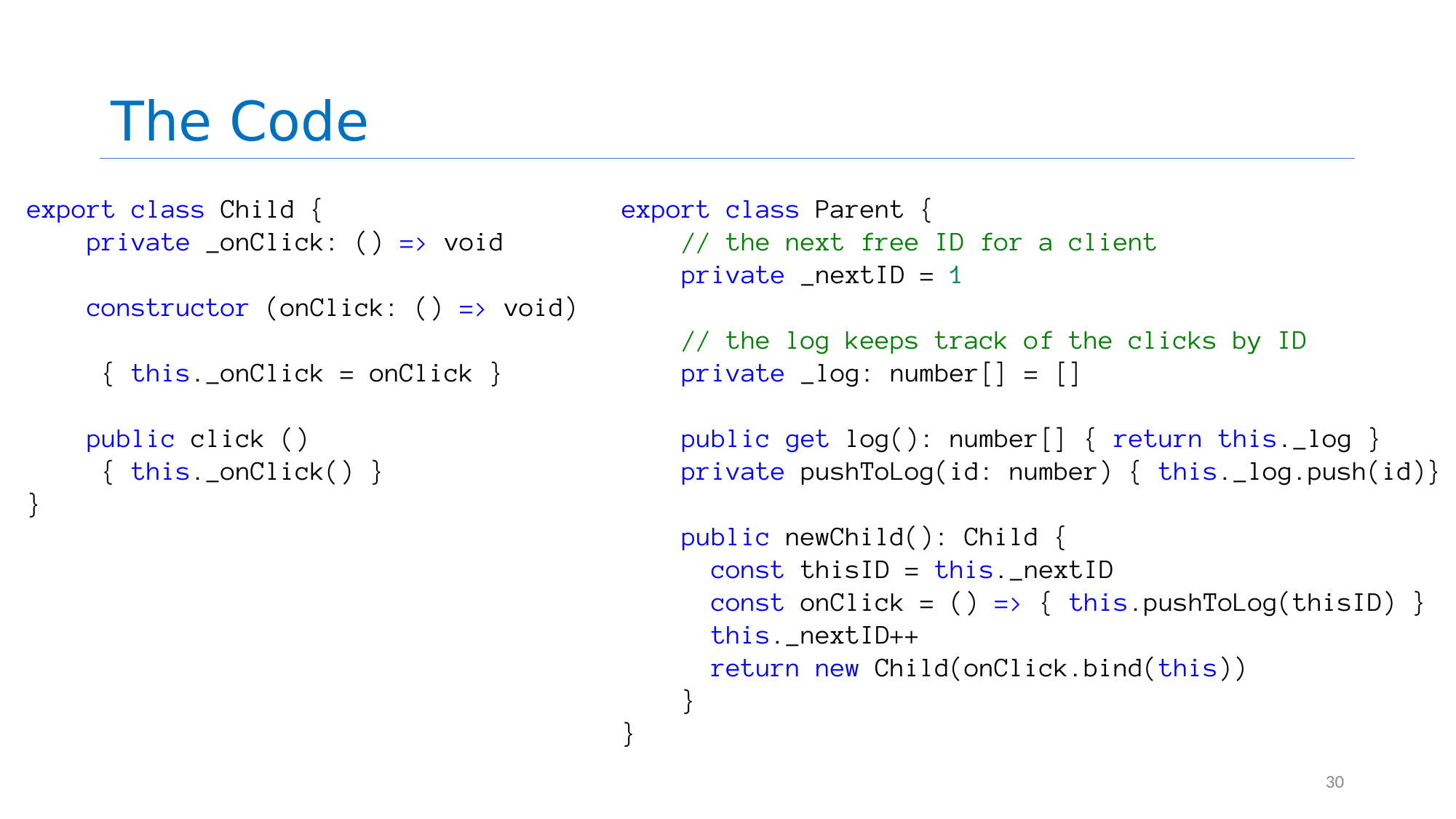

# The Code
export class Child {
    private _onClick: () => void
    constructor (onClick: () => void)
     { this._onClick = onClick }
    public click ()
     { this._onClick() }
}

export class Parent {
    // the next free ID for a client
    private _nextID = 1
    // the log keeps track of the clicks by ID
    private _log: number[] = []
    public get log(): number[] { return this._log }
    private pushToLog(id: number) { this._log.push(id)}
    public newChild(): Child {
      const thisID = this._nextID
      const onClick = () => { this.pushToLog(thisID) }
      this._nextID++
      return new Child(onClick.bind(this))
    }
}

30